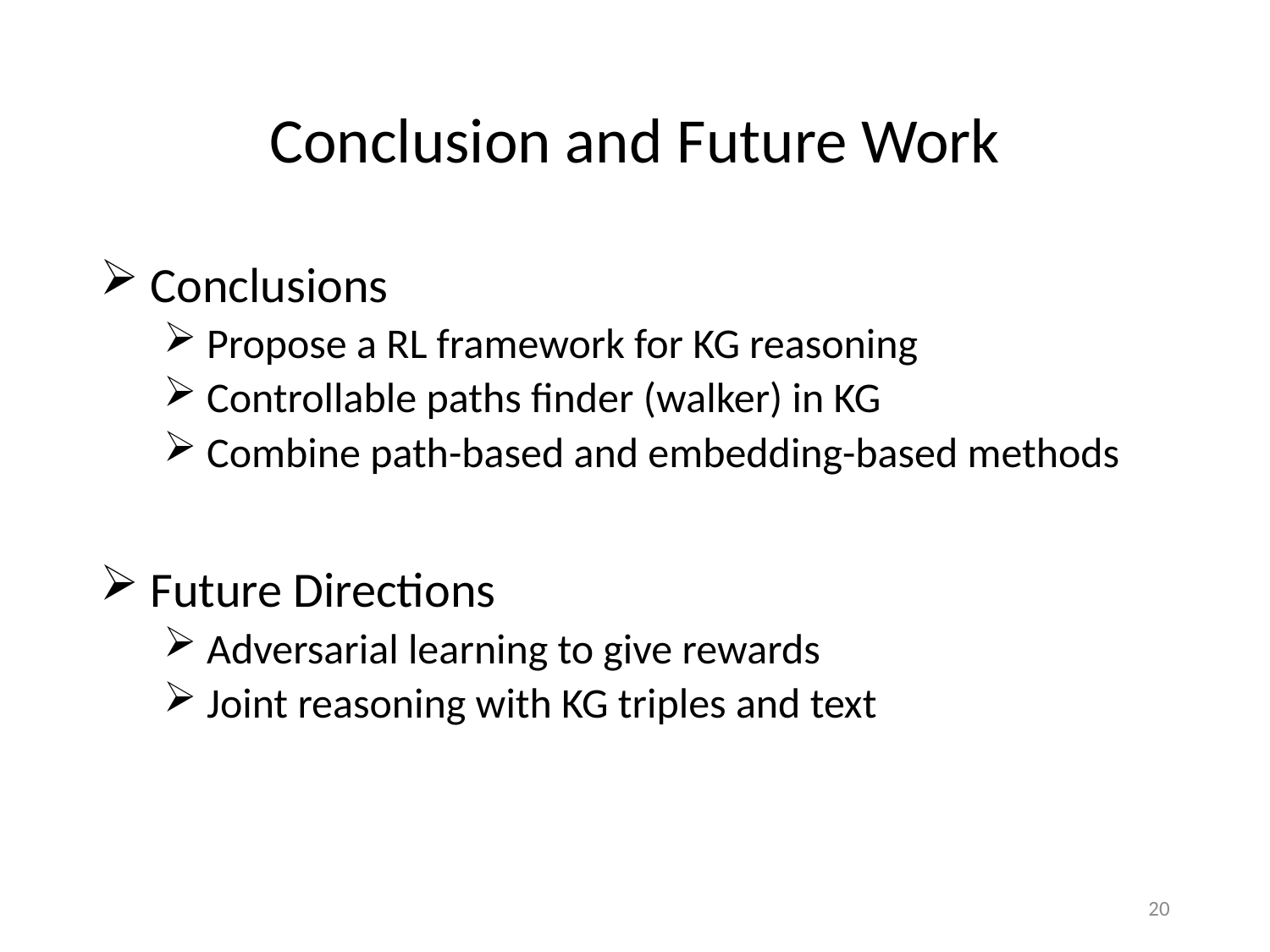

# Conclusion and Future Work
 Conclusions
 Propose a RL framework for KG reasoning
 Controllable paths finder (walker) in KG
 Combine path-based and embedding-based methods

 Future Directions
 Adversarial learning to give rewards
 Joint reasoning with KG triples and text

20